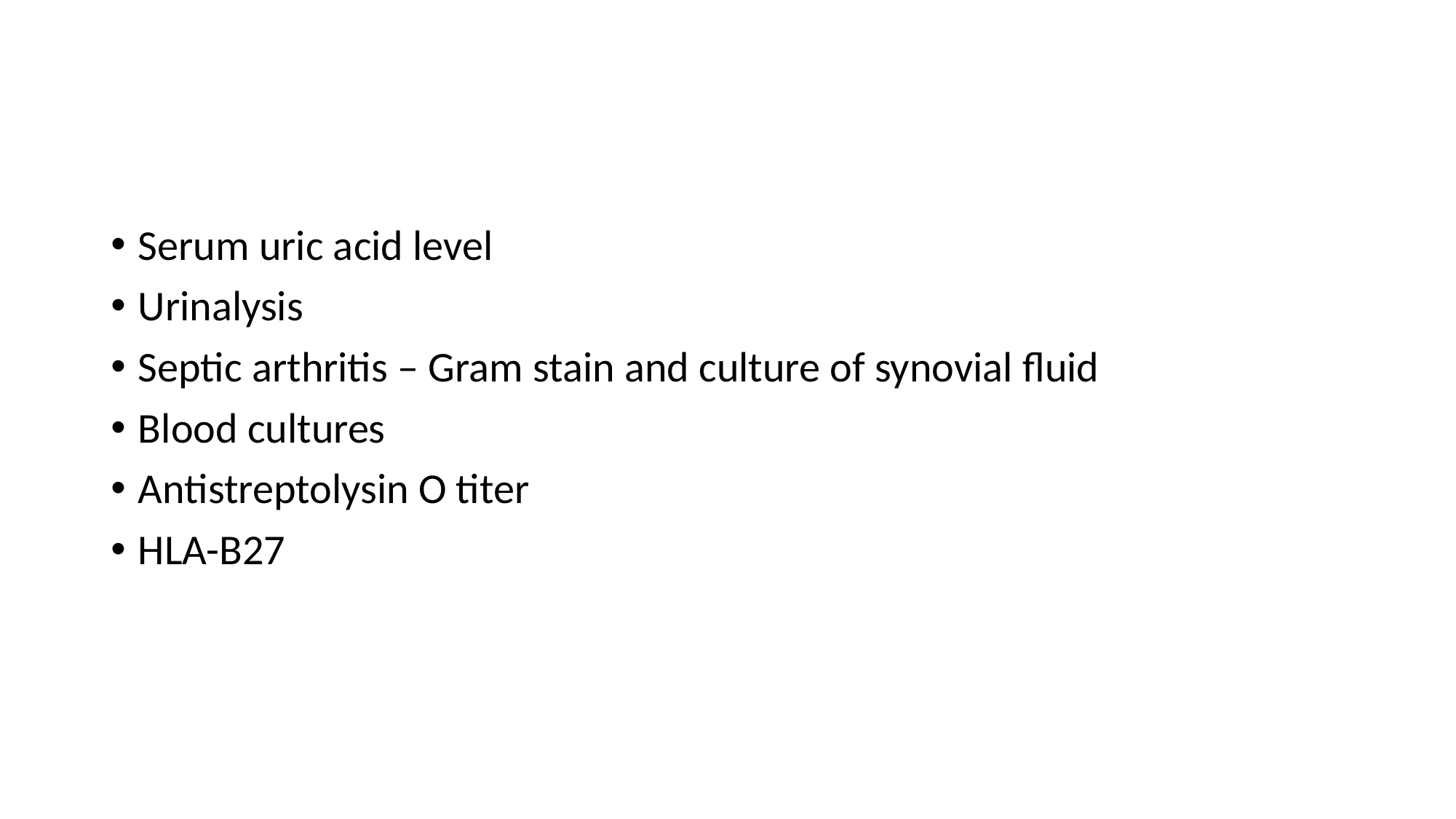

#
Serum uric acid level
Urinalysis
Septic arthritis – Gram stain and culture of synovial fluid
Blood cultures
Antistreptolysin O titer
HLA-B27